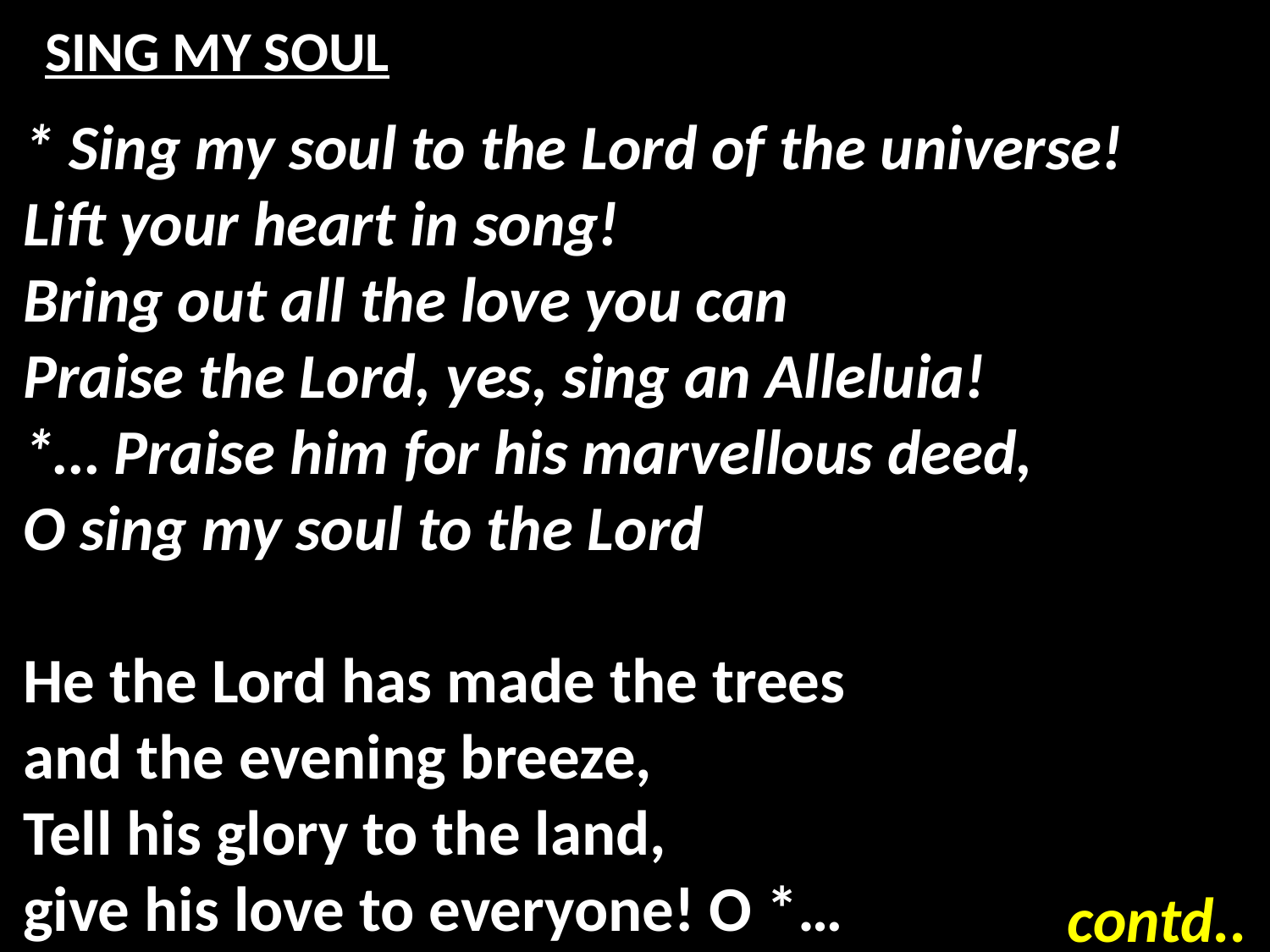

# SING MY SOUL
* Sing my soul to the Lord of the universe!
Lift your heart in song!
Bring out all the love you can
Praise the Lord, yes, sing an Alleluia!
*… Praise him for his marvellous deed,
O sing my soul to the Lord

He the Lord has made the trees
and the evening breeze,
Tell his glory to the land,
give his love to everyone! O *…

contd..